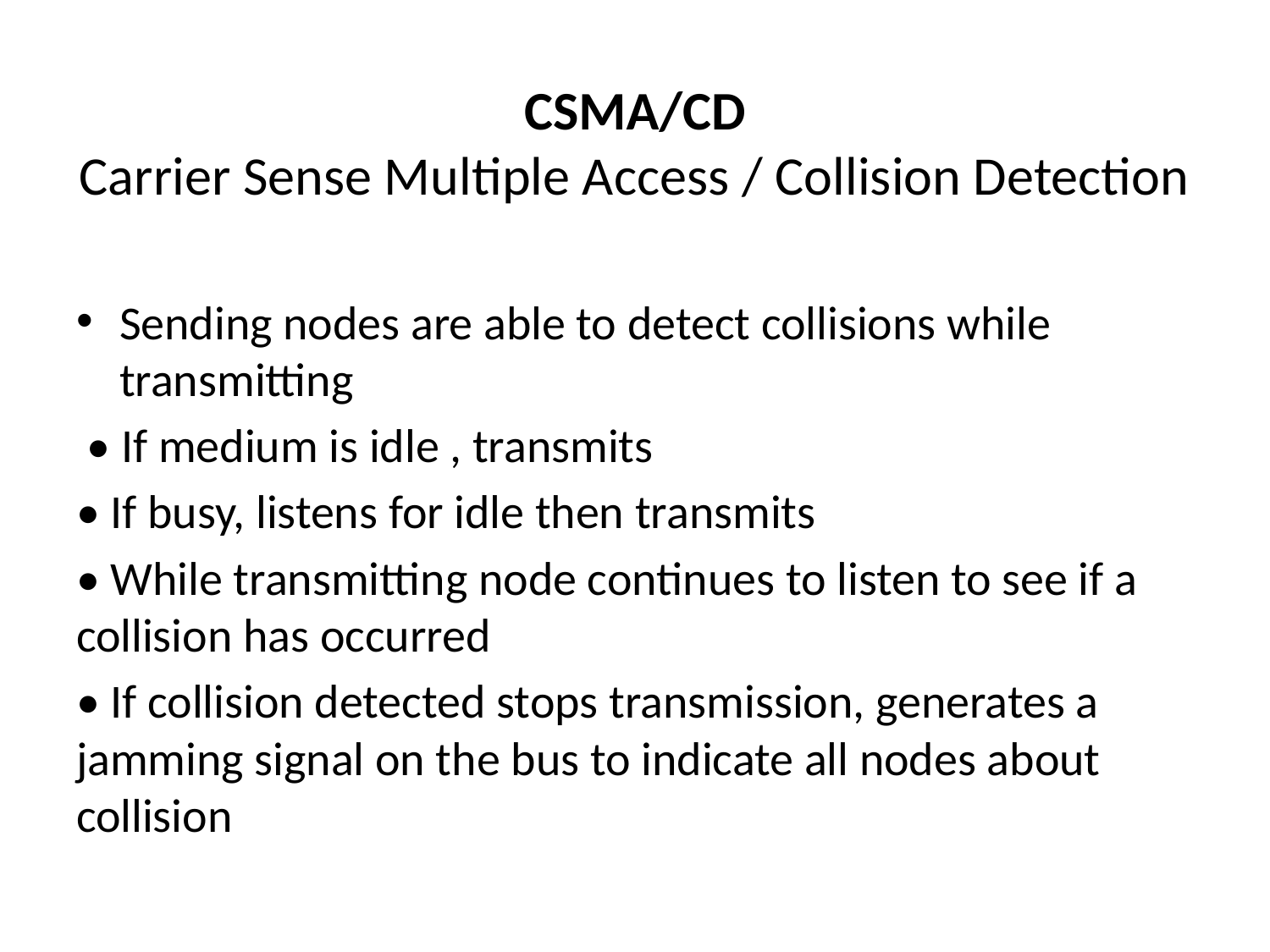

# CSMA/CD Carrier Sense Multiple Access / Collision Detection
Sending nodes are able to detect collisions while transmitting
 • If medium is idle , transmits
• If busy, listens for idle then transmits
• While transmitting node continues to listen to see if a collision has occurred
• If collision detected stops transmission, generates a jamming signal on the bus to indicate all nodes about collision